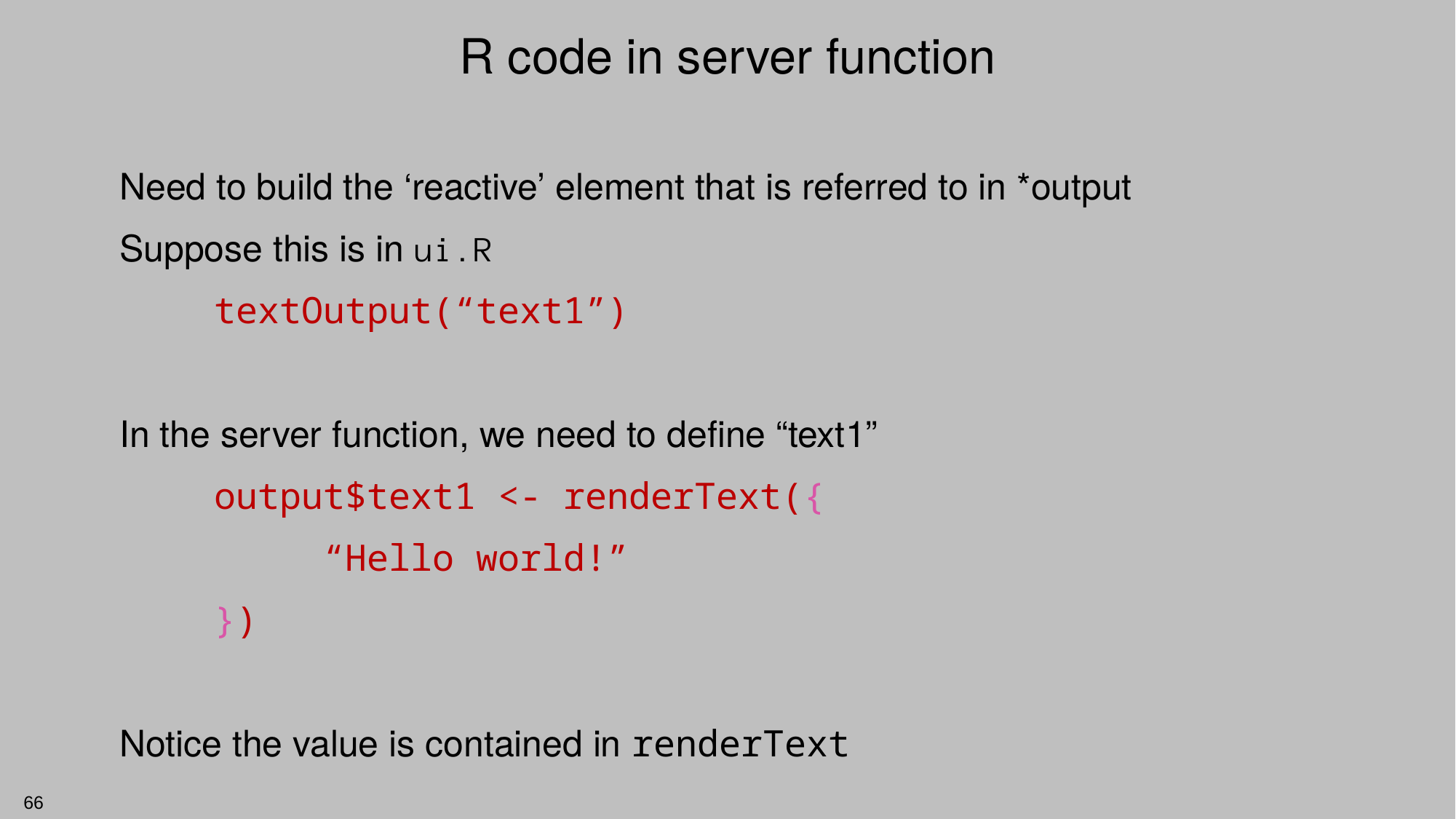

# R code in server function
Need to build the ‘reactive’ element that is referred to in *output
Suppose this is in ui.R
	textOutput(“text1”)

In the server function, we need to define “text1”
	output$text1 <- renderText({
		“Hello world!”
	})

Notice the value is contained in renderText